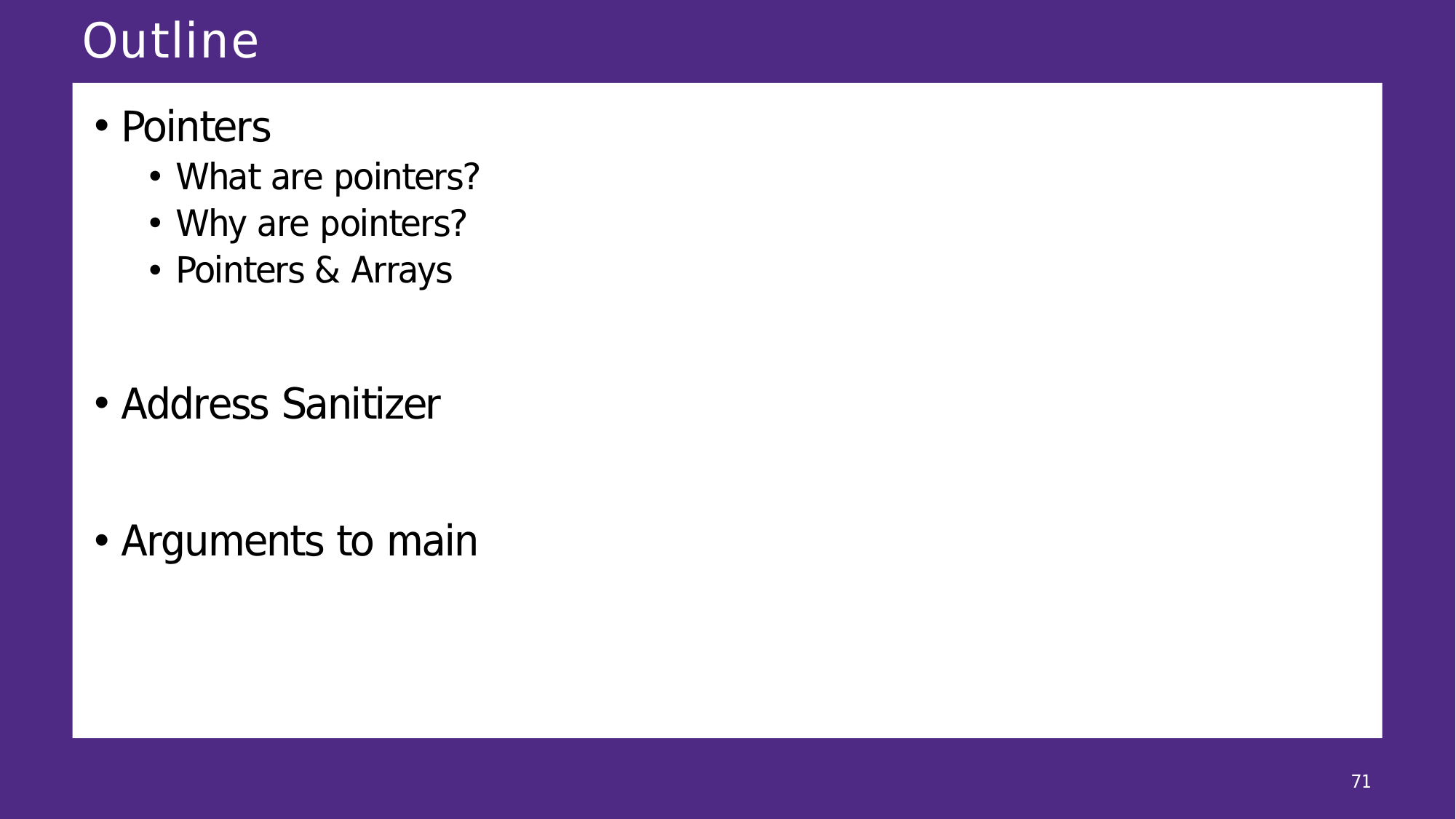

# Outline
Pointers
What are pointers?
Why are pointers?
Pointers & Arrays

Address Sanitizer

Arguments to main
71